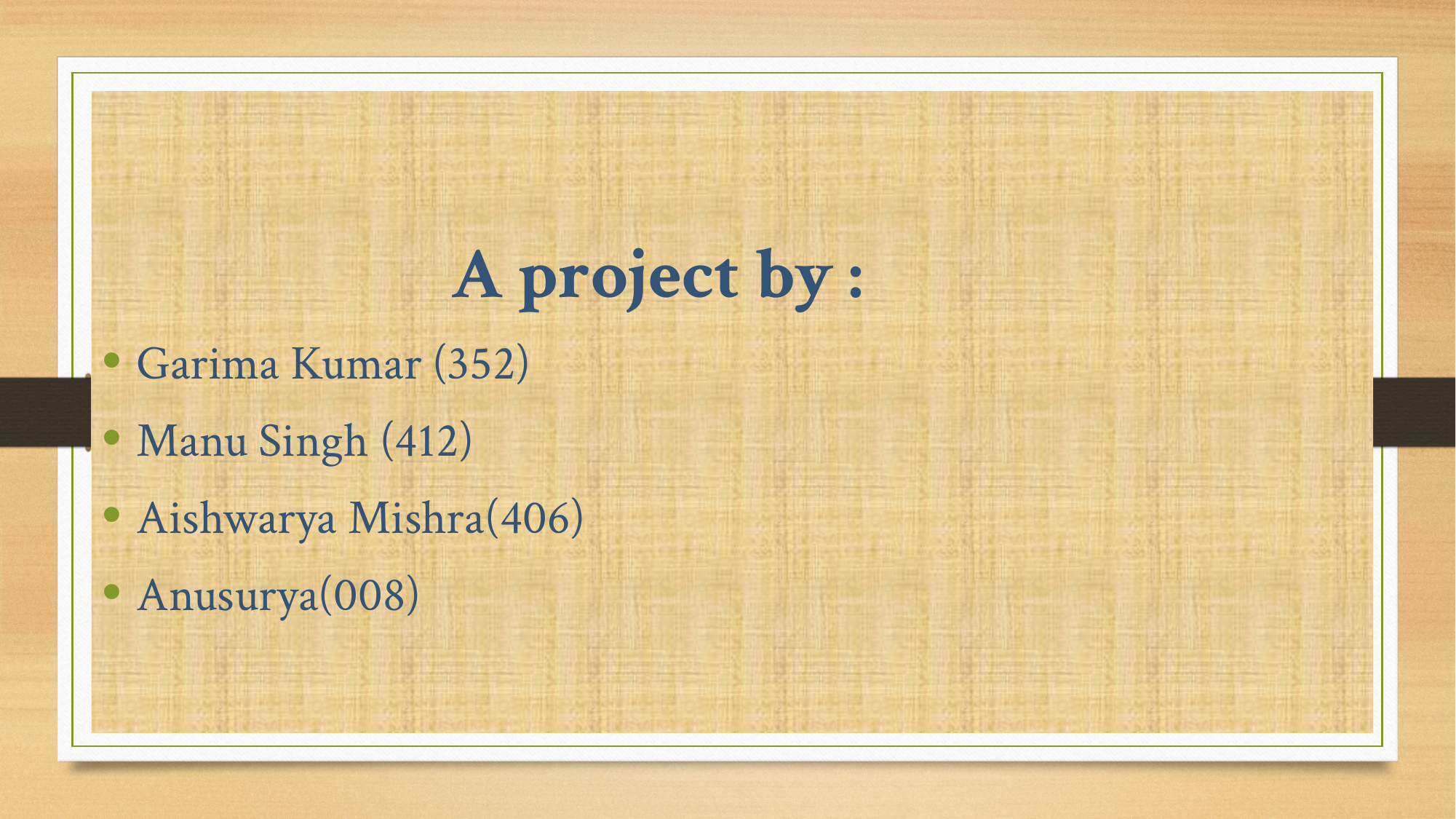

A project by :
Garima Kumar (352)
Manu Singh (412)
Aishwarya Mishra(406)
Anusurya(008)